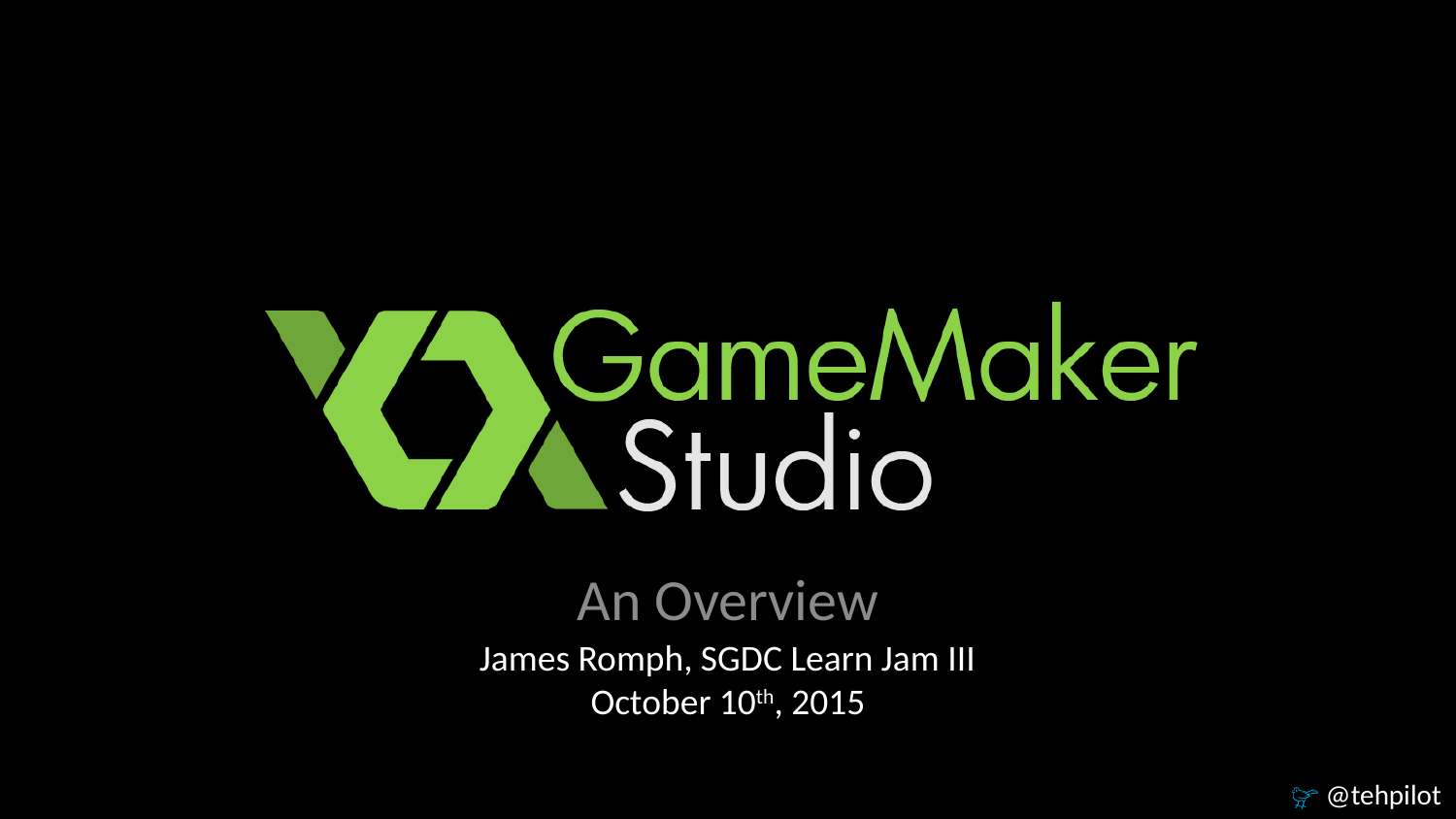

An Overview
James Romph, SGDC Learn Jam III
October 10th, 2015
🐦 @tehpilot